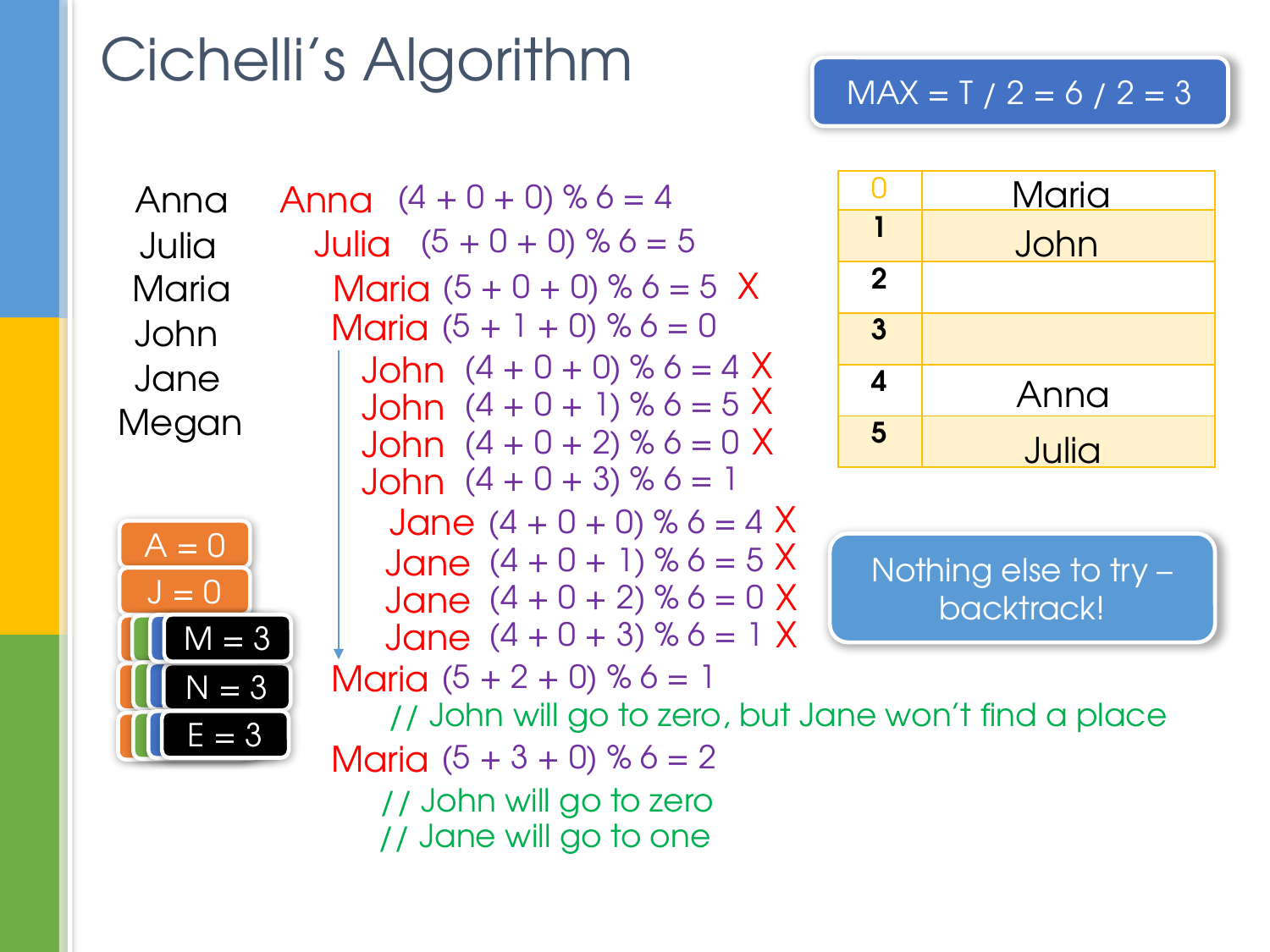

# Cichelli’s Algorithm
MAX = T / 2 = 6 / 2 = 3
Maria
Anna
Anna
(4 + 0 + 0) % 6 = 4
| 0 |  |
| --- | --- |
| 1 |  |
| 2 |  |
| 3 |  |
| 4 |  |
| 5 |  |
(5 + 0 + 0) % 6 = 5
John
Julia
Julia
X
Maria
(5 + 0 + 0) % 6 = 5
Maria
Maria
(5 + 1 + 0) % 6 = 0
John
X
(4 + 0 + 0) % 6 = 4
John
Jane
Anna
X
(4 + 0 + 1) % 6 = 5
John
Megan
X
(4 + 0 + 2) % 6 = 0
John
Julia
(4 + 0 + 3) % 6 = 1
John
X
Jane
(4 + 0 + 0) % 6 = 4
A = 0
X
(4 + 0 + 1) % 6 = 5
Nothing else to try – backtrack!
Jane
J = 0
X
(4 + 0 + 2) % 6 = 0
Jane
X
(4 + 0 + 3) % 6 = 1
Jane
M = 3
M = 2
M = 1
M = 0
Maria
(5 + 2 + 0) % 6 = 1
N = 1
N = 2
N = 3
N = 0
// John will go to zero, but Jane won’t find a place
E = 3
E = 2
E = 1
E = 0
Maria
(5 + 3 + 0) % 6 = 2
// John will go to zero
// Jane will go to one